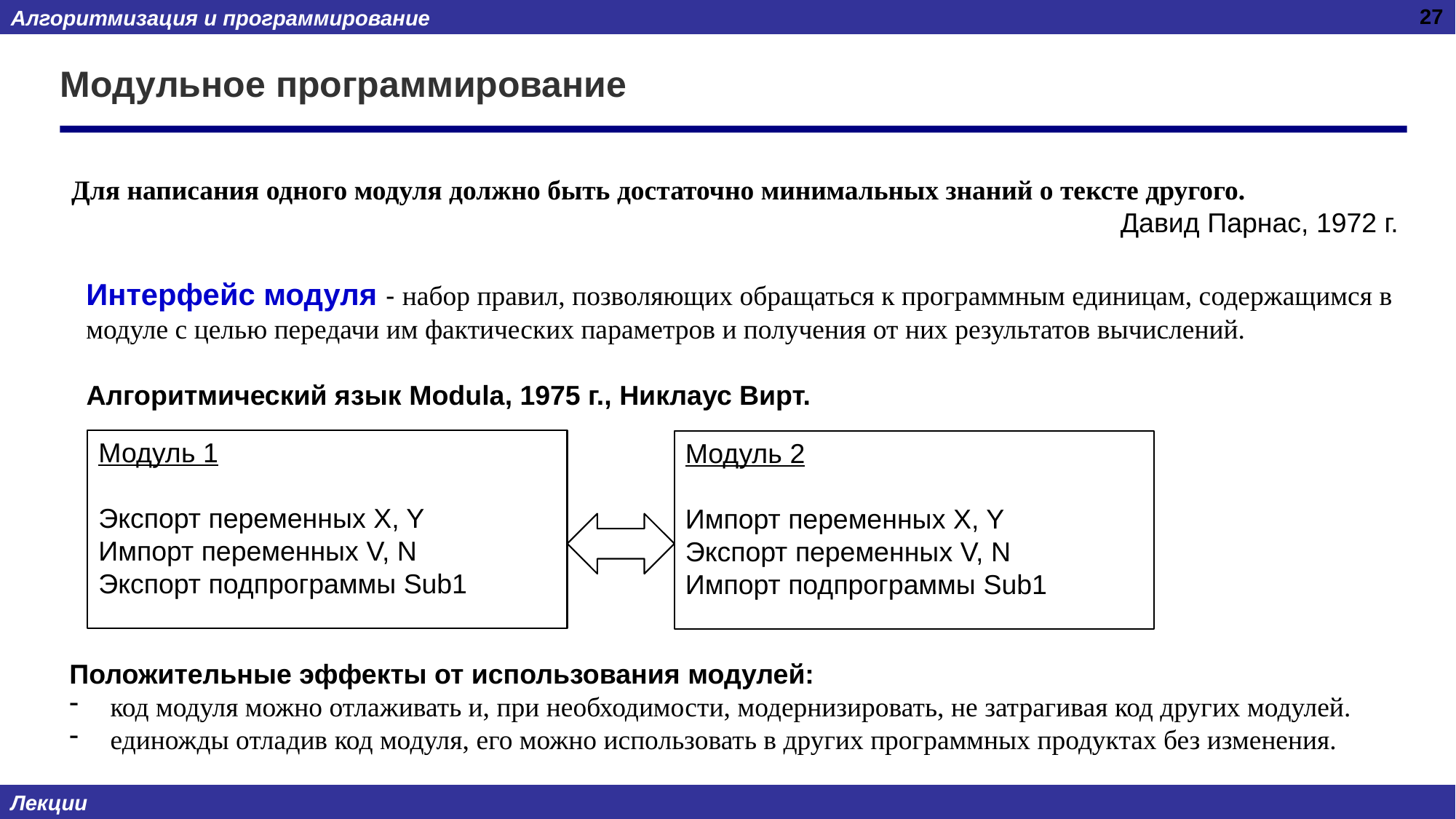

27
# Модульное программирование
Для написания одного модуля должно быть достаточно минимальных знаний о тексте другого.
Давид Парнас, 1972 г.
Интерфейс модуля - набор правил, позволяющих обращаться к программным единицам, содержащимся в модуле с целью передачи им фактических параметров и получения от них результатов вычислений.
Алгоритмический язык Modula, 1975 г., Никлаус Вирт.
Модуль 1

Экспорт переменных X, Y
Импорт переменных V, N
Экспорт подпрограммы Sub1
Модуль 2

Импорт переменных X, Y
Экспорт переменных V, N
Импорт подпрограммы Sub1

Положительные эффекты от использования модулей:
код модуля можно отлаживать и, при необходимости, модернизировать, не затрагивая код других модулей.
единожды отладив код модуля, его можно использовать в других программных продуктах без изменения.